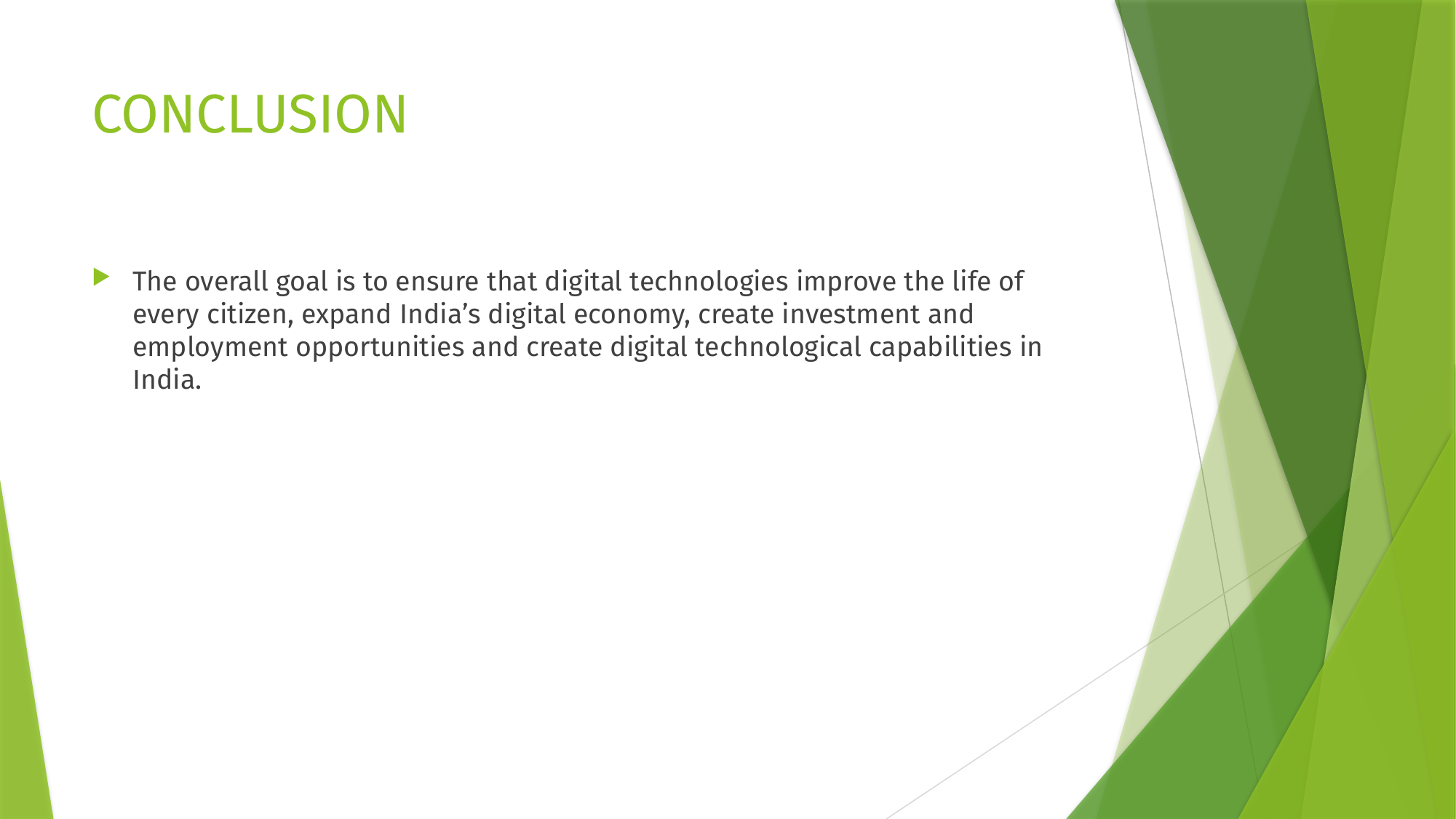

# CONCLUSION
The overall goal is to ensure that digital technologies improve the life of every citizen, expand India’s digital economy, create investment and employment opportunities and create digital technological capabilities in India.